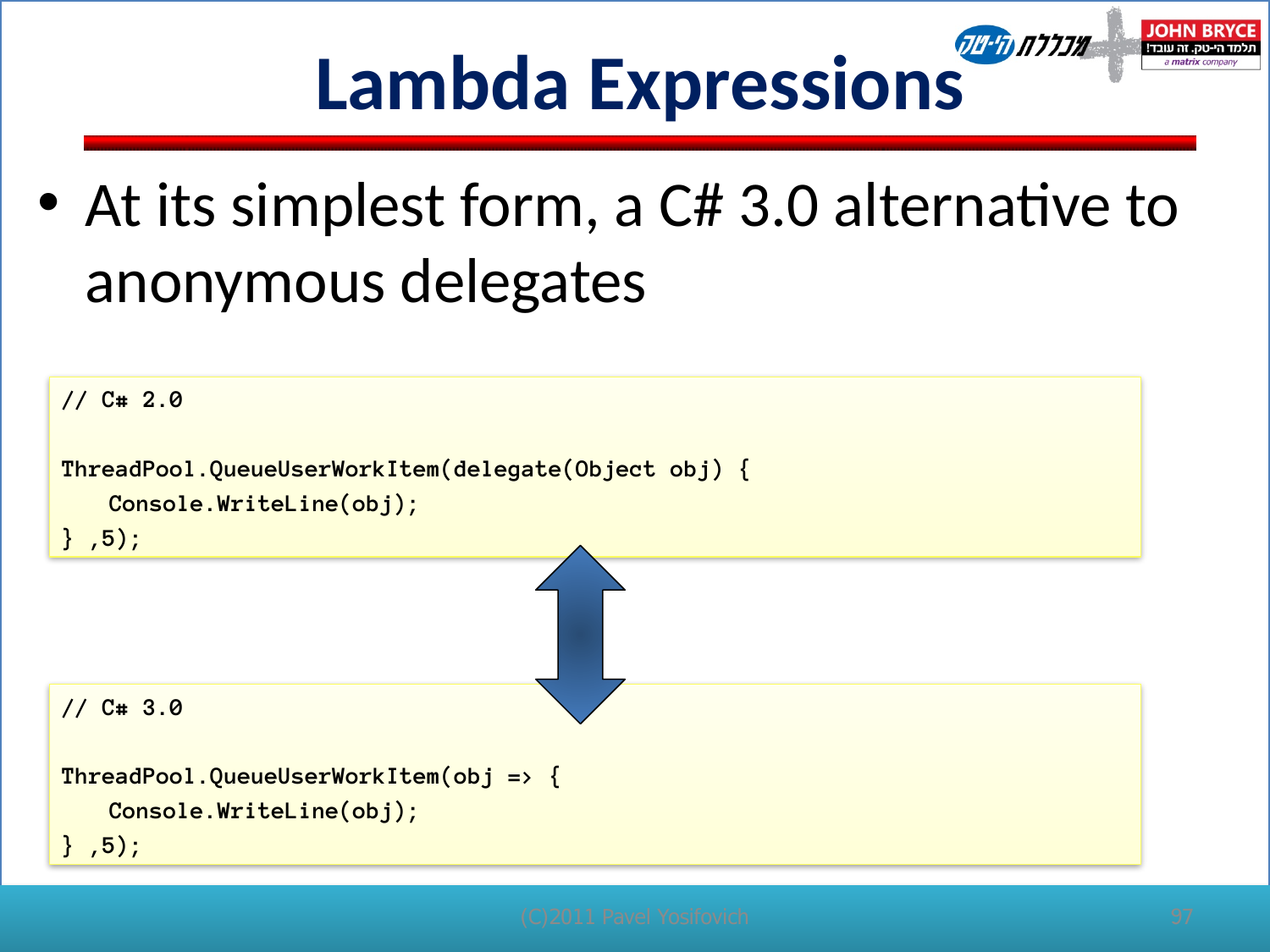

# Lambda Expressions
At its simplest form, a C# 3.0 alternative to anonymous delegates
// C# 2.0

ThreadPool.QueueUserWorkItem(delegate(Object obj) {
	Console.WriteLine(obj);
} ,5);

// C# 3.0

ThreadPool.QueueUserWorkItem(obj => {
	Console.WriteLine(obj);
} ,5);
(C)2011 Pavel Yosifovich
97